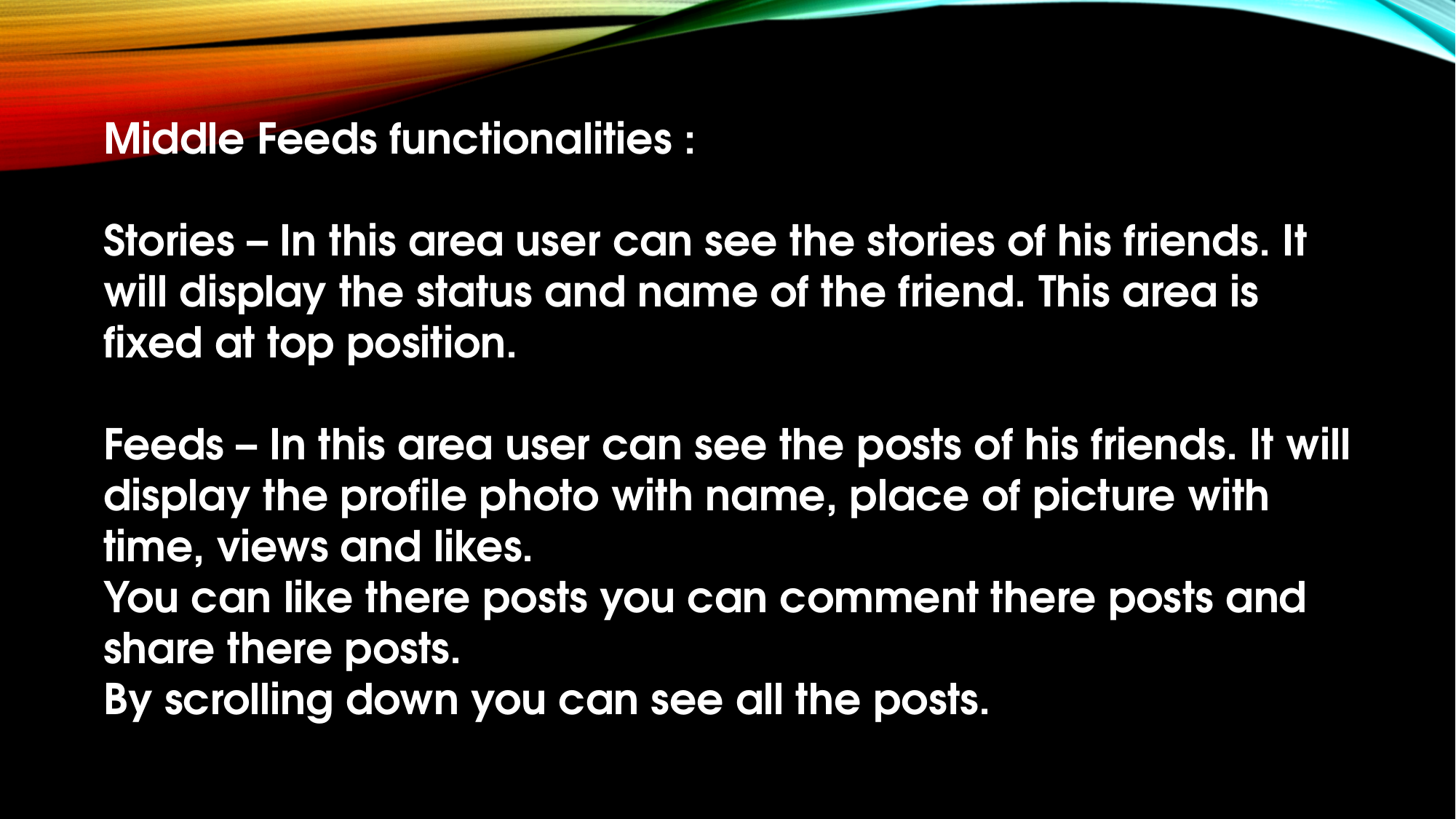

Middle Feeds functionalities :

Stories – In this area user can see the stories of his friends. It will display the status and name of the friend. This area is fixed at top position.

Feeds – In this area user can see the posts of his friends. It will display the profile photo with name, place of picture with time, views and likes.
You can like there posts you can comment there posts and share there posts.
By scrolling down you can see all the posts.